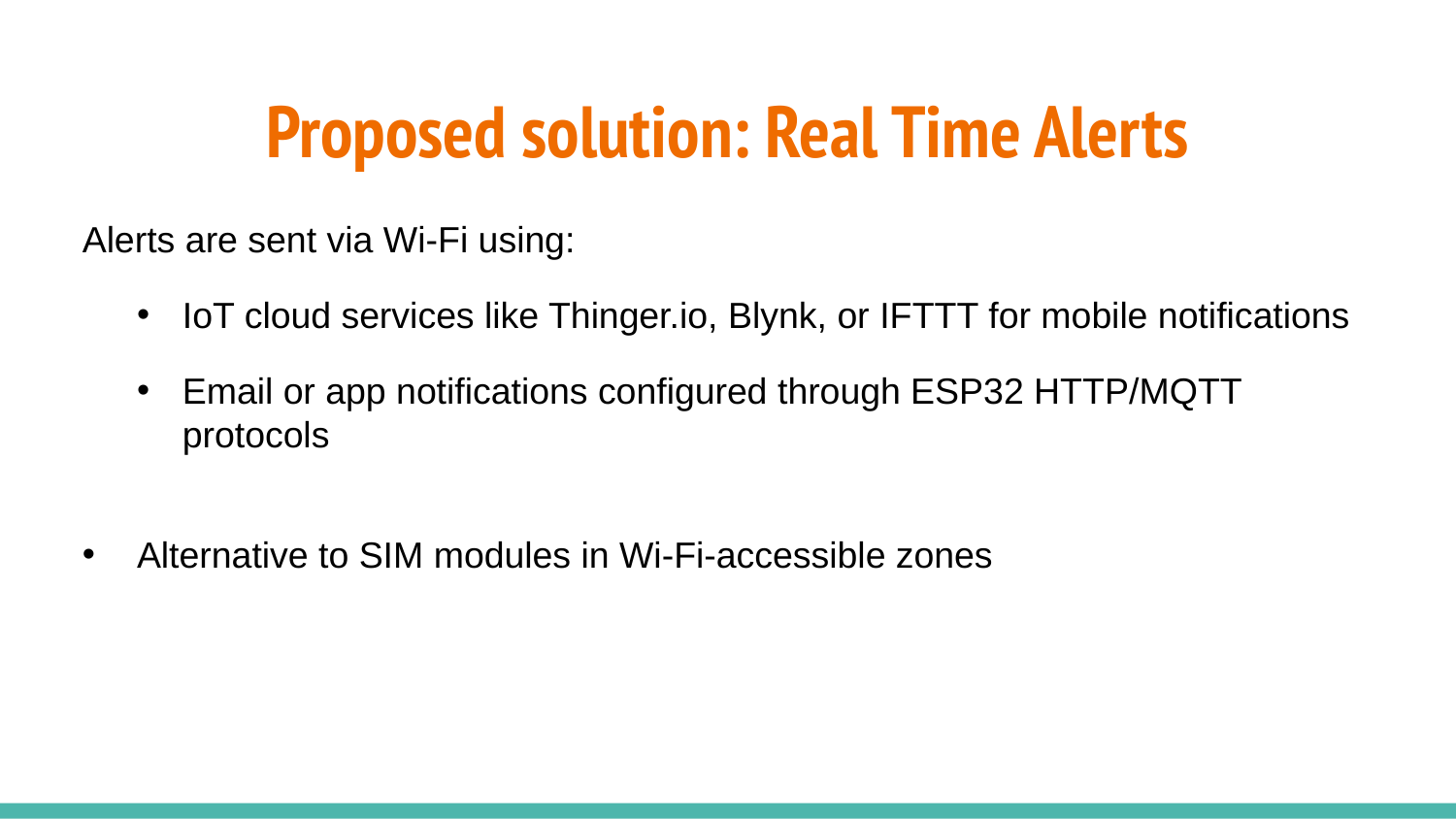

# Proposed solution: Real Time Alerts
Alerts are sent via Wi-Fi using:
IoT cloud services like Thinger.io, Blynk, or IFTTT for mobile notifications
Email or app notifications configured through ESP32 HTTP/MQTT protocols

Alternative to SIM modules in Wi-Fi-accessible zones